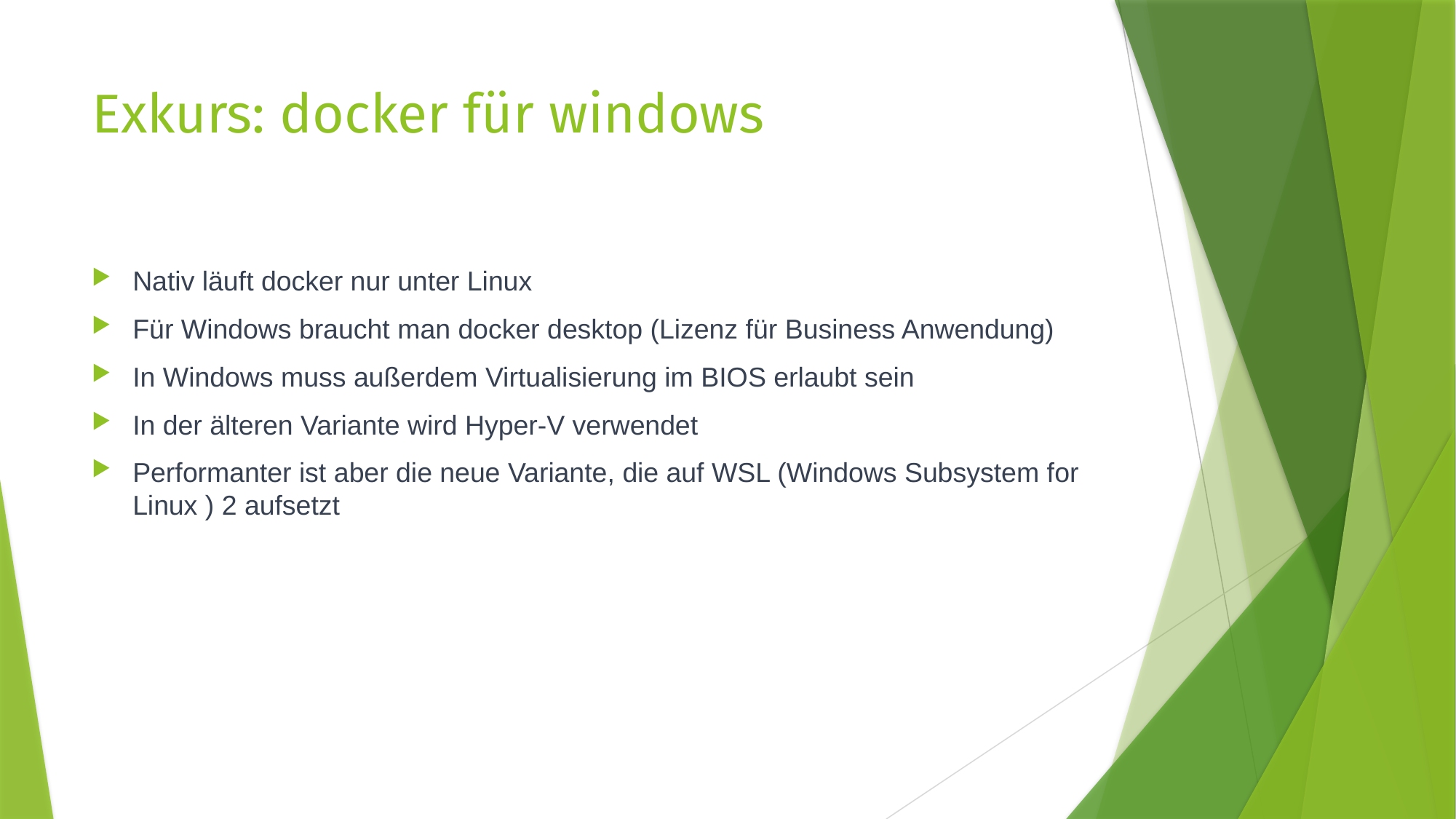

# Exkurs: docker für windows
Nativ läuft docker nur unter Linux
Für Windows braucht man docker desktop (Lizenz für Business Anwendung)
In Windows muss außerdem Virtualisierung im BIOS erlaubt sein
In der älteren Variante wird Hyper-V verwendet
Performanter ist aber die neue Variante, die auf WSL (Windows Subsystem for Linux ) 2 aufsetzt